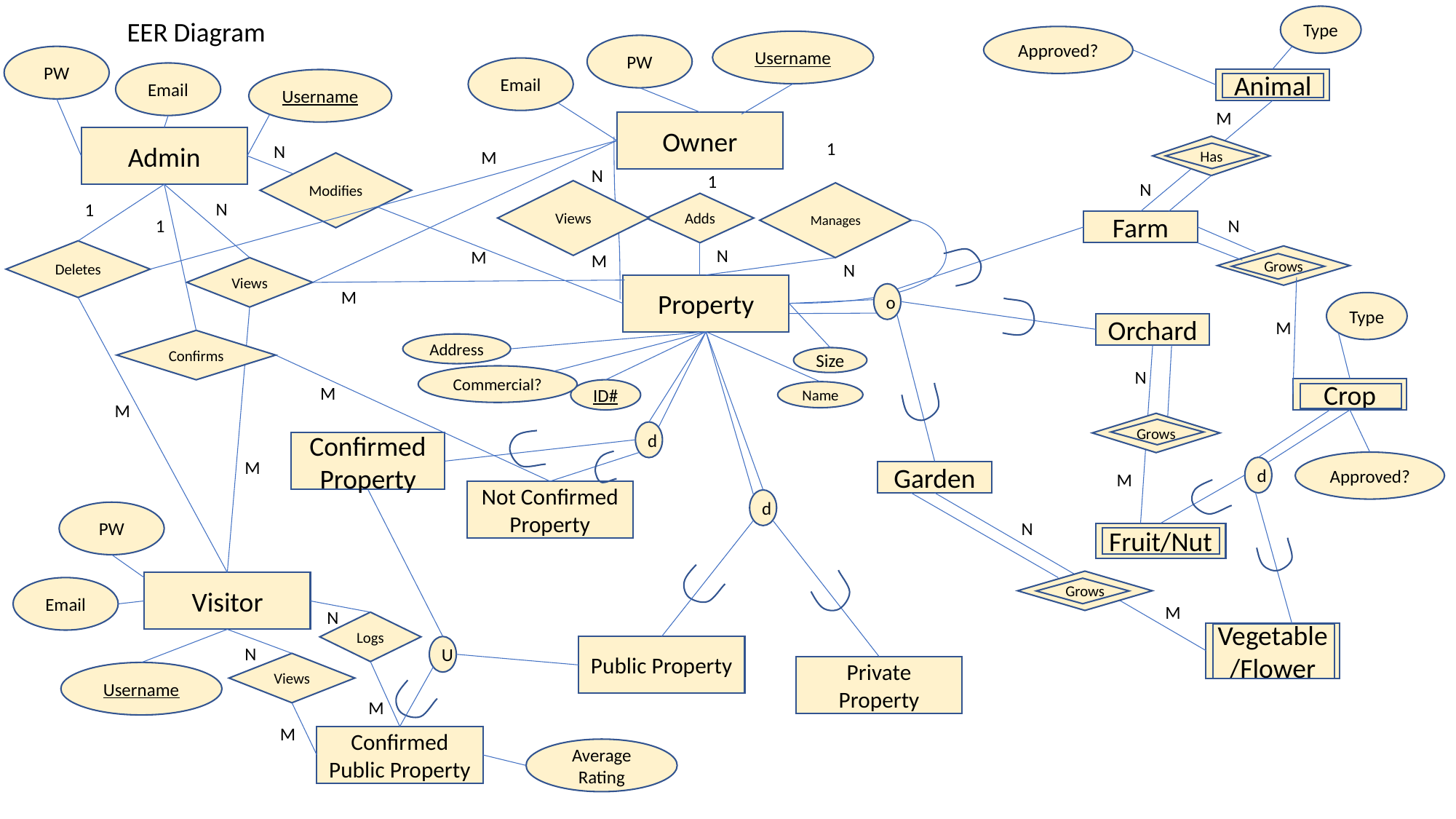

Type
# EER Diagram
Approved?
Username
PW
PW
Email
Email
Animal
Username

M
Owner
Admin
1
N
Has
M

Modifies
N
1
N
Views
Manages
N
1
Adds
1
N
Farm
N
M
Deletes
M
Grows

N

Views
Property
M
o
Type

M
Orchard
Confirms
Address
Size
N
Commercial?
M
Crop
ID#

Name

M
Grows

d

Confirmed Property

M
Approved?
d
Garden
M

Not Confirmed Property
d

PW
N
Fruit/Nut

Grows

Visitor
Email

M
N
Logs
Vegetable
/Flower

U
Public Property
N
Views
Private Property
Username

M
M
Confirmed Public Property
Average Rating